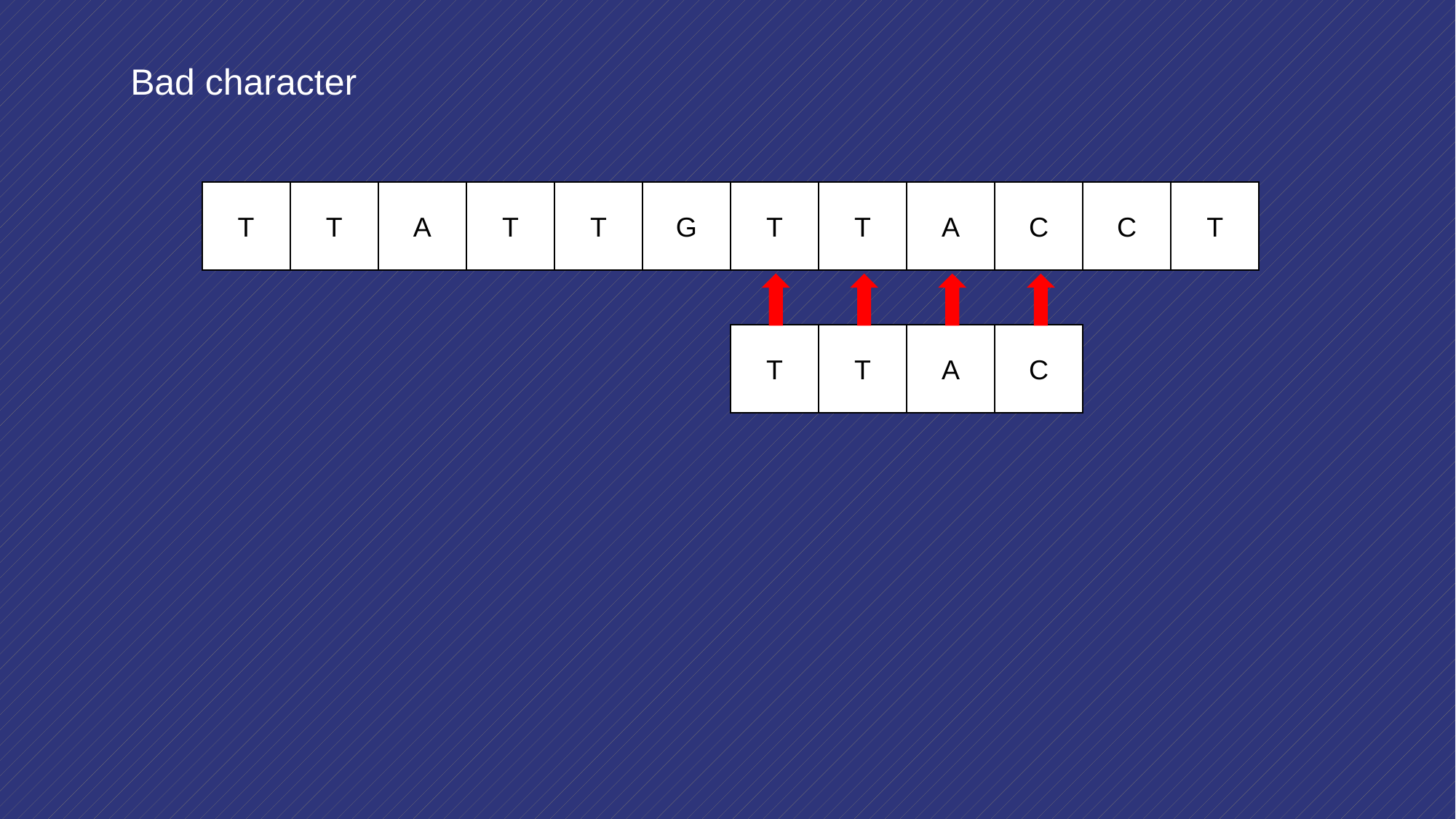

Bad character
T
T
A
T
T
G
T
T
A
C
C
T

T
T
A
C